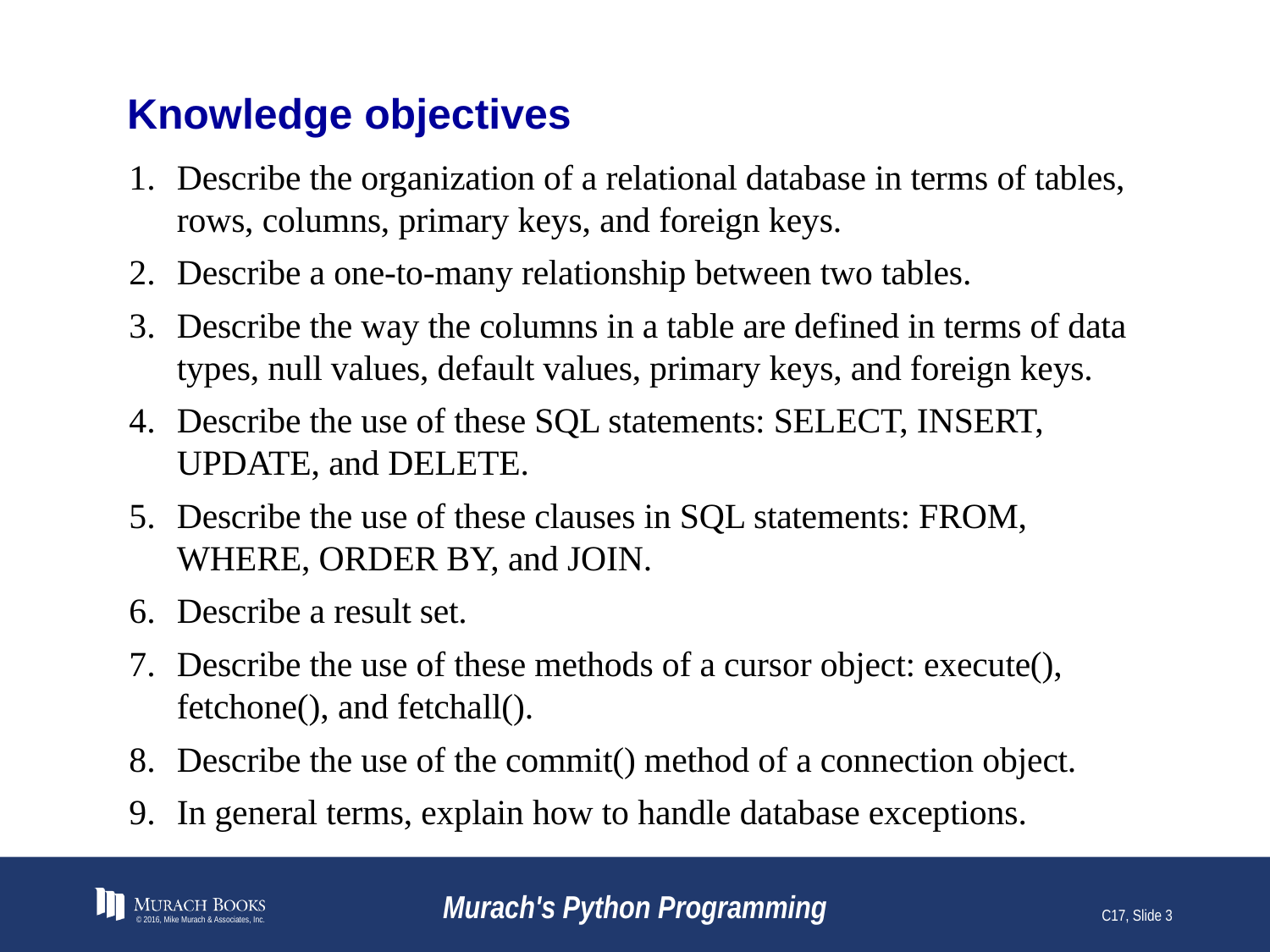

# Knowledge objectives
Describe the organization of a relational database in terms of tables, rows, columns, primary keys, and foreign keys.
Describe a one-to-many relationship between two tables.
Describe the way the columns in a table are defined in terms of data types, null values, default values, primary keys, and foreign keys.
Describe the use of these SQL statements: SELECT, INSERT, UPDATE, and DELETE.
Describe the use of these clauses in SQL statements: FROM, WHERE, ORDER BY, and JOIN.
Describe a result set.
Describe the use of these methods of a cursor object: execute(), fetchone(), and fetchall().
Describe the use of the commit() method of a connection object.
In general terms, explain how to handle database exceptions.

© 2016, Mike Murach & Associates, Inc.
Murach's Python Programming

C17, Slide 3